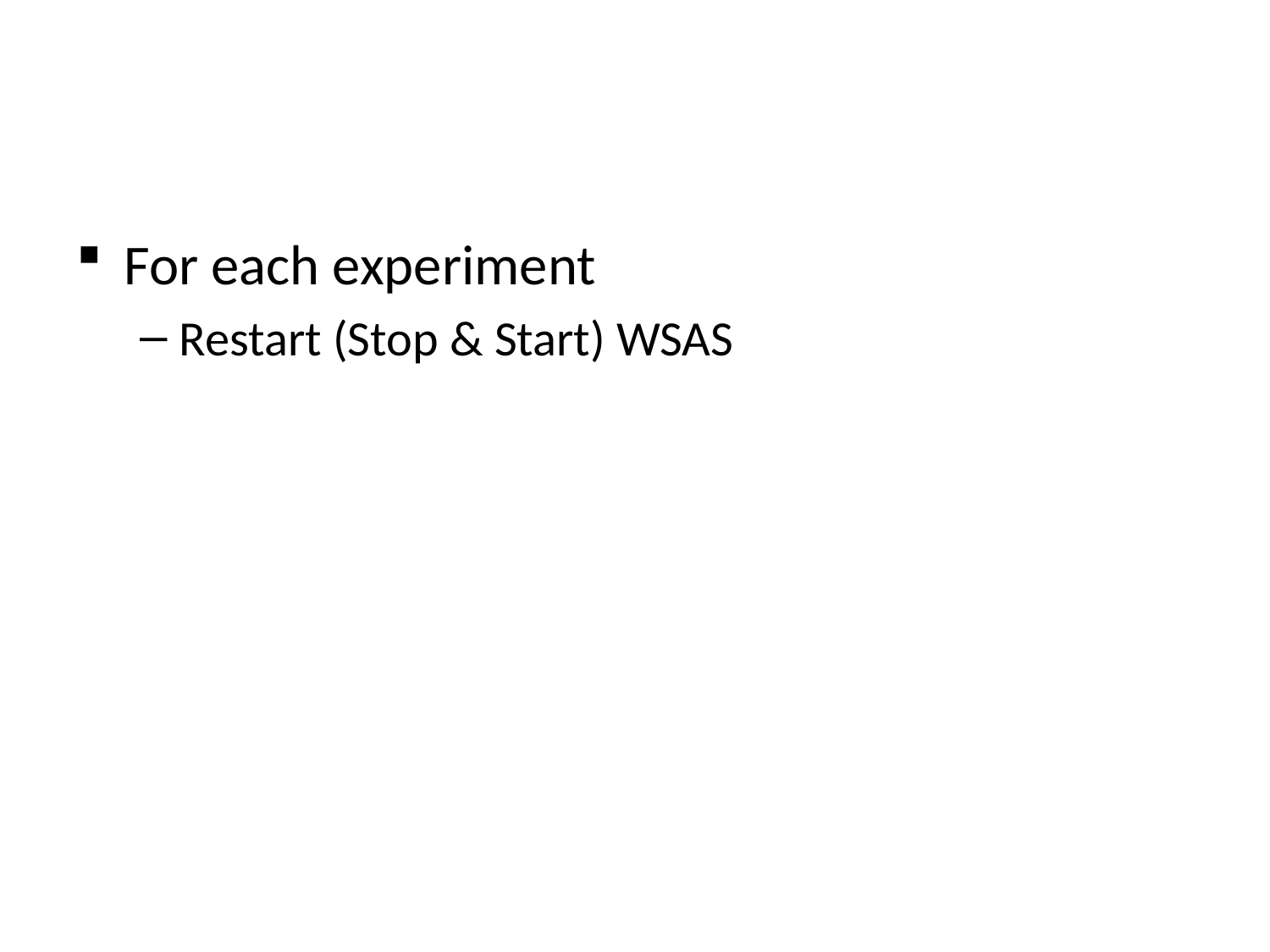

#
For each experiment
Restart (Stop & Start) WSAS